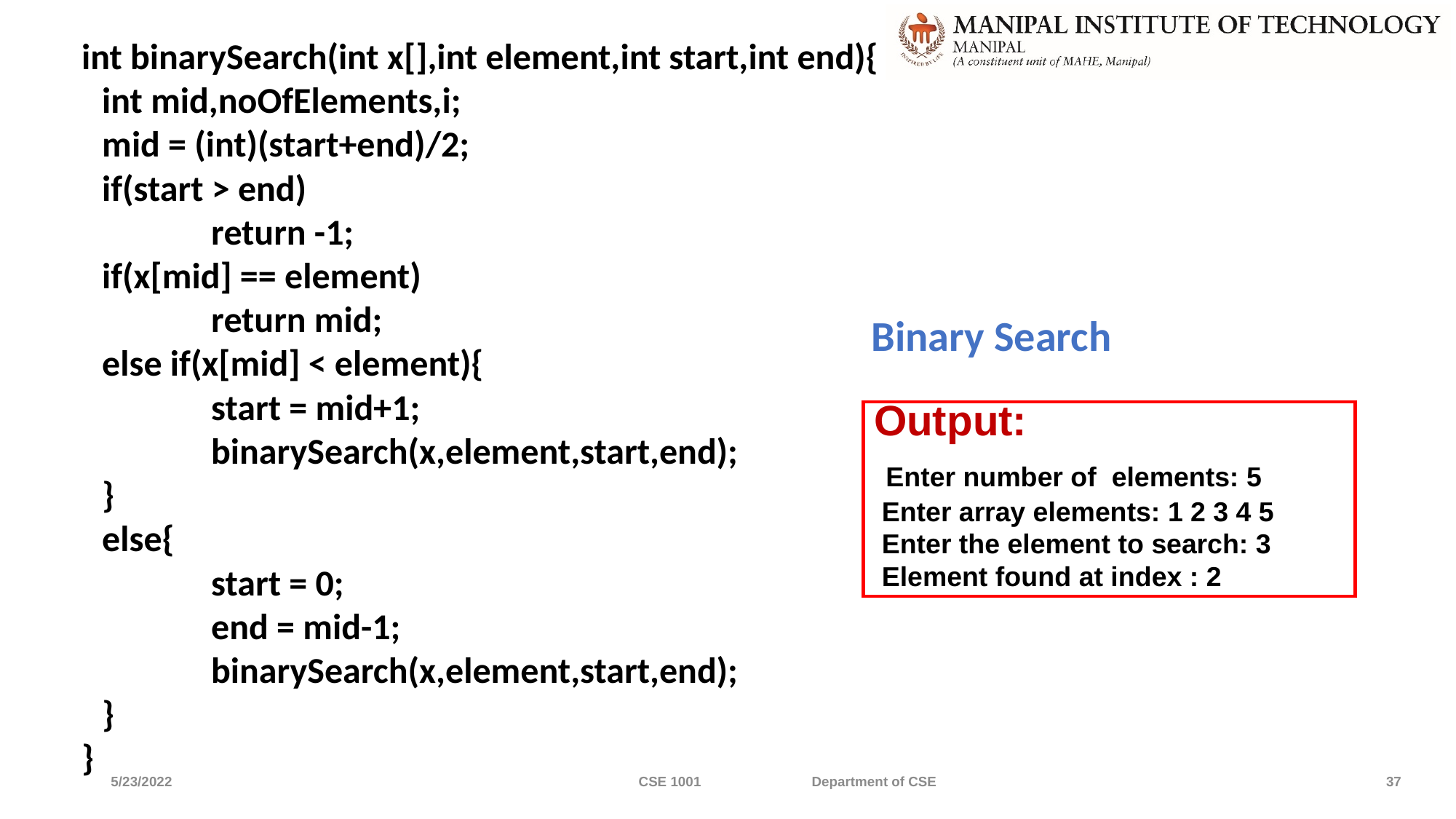

int binarySearch(int x[],int element,int start,int end){
	int mid,noOfElements,i;
	mid = (int)(start+end)/2;
	if(start > end)
		return -1;
	if(x[mid] == element)
		return mid;
	else if(x[mid] < element){
		start = mid+1;
		binarySearch(x,element,start,end);
	}
	else{
		start = 0;
		end = mid-1;
		binarySearch(x,element,start,end);
	}
}
# Binary Search
Output:
 Enter number of  elements: 5
 Enter array elements: 1 2 3 4 5
 Enter the element to search: 3
 Element found at index : 2
5/23/2022
CSE 1001                             Department of CSE
37